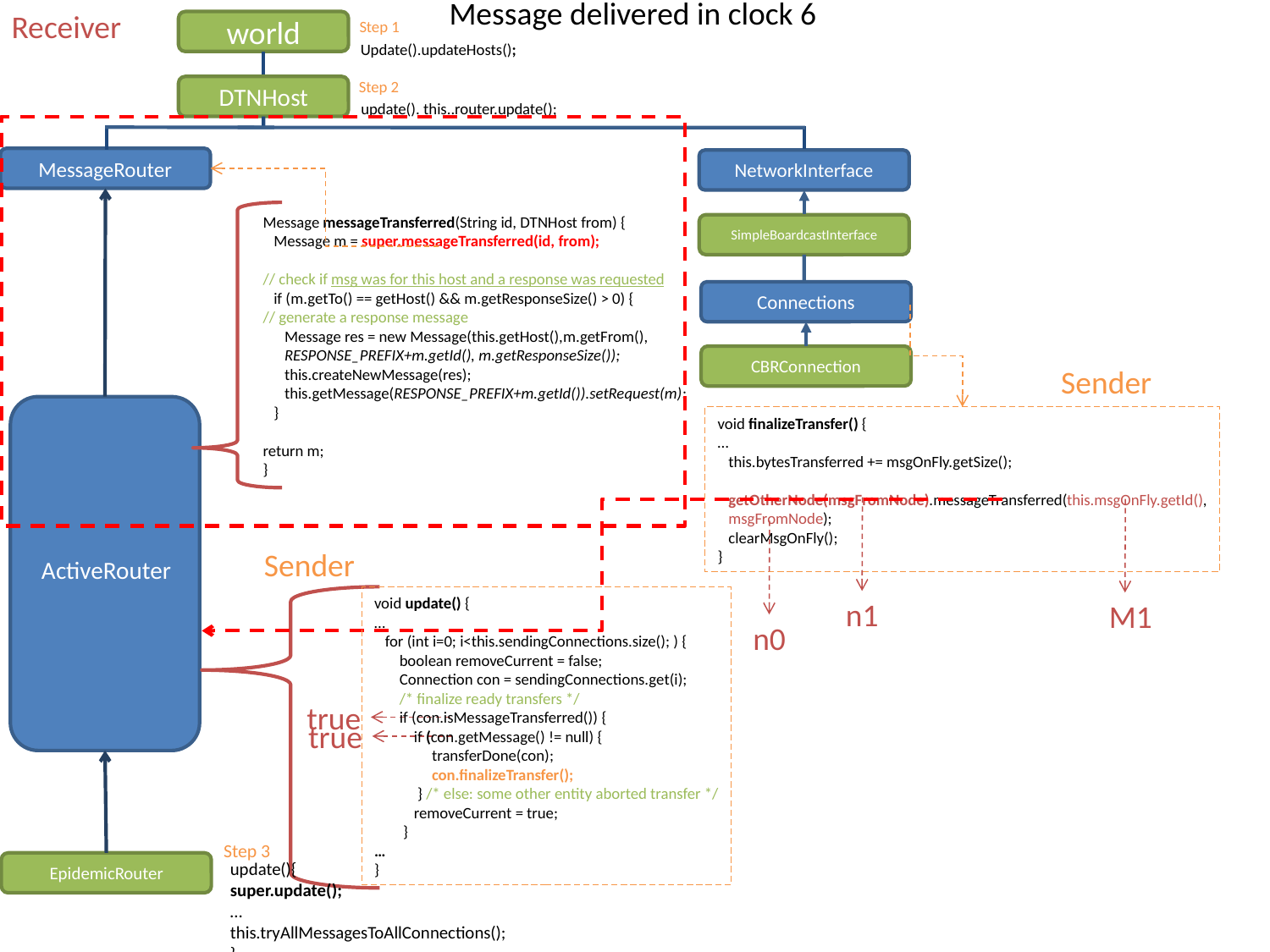

Message delivered in clock 6
Receiver
Step 1
world
Update().updateHosts();
Step 2
DTNHost
update(). this..router.update();

MessageRouter
NetworkInterface

Message messageTransferred(String id, DTNHost from) {
   Message m = super.messageTransferred(id, from);

// check if msg was for this host and a response was requested
   if (m.getTo() == getHost() && m.getResponseSize() > 0) {
// generate a response message
      Message res = new Message(this.getHost(),m.getFrom(),
      RESPONSE_PREFIX+m.getId(), m.getResponseSize());
      this.createNewMessage(res);
      this.getMessage(RESPONSE_PREFIX+m.getId()).setRequest(m);
   }

return m;
}
SimpleBoardcastInterface
Connections
CBRConnection
Sender

void finalizeTransfer() {
…
   this.bytesTransferred += msgOnFly.getSize();

   getOtherNode(msgFromNode).messageTransferred(this.msgOnFly.getId(),
   msgFromNode);
   clearMsgOnFly();
}
Sender
ActiveRouter

void update() {
…
   for (int i=0; i<this.sendingConnections.size(); ) {
       boolean removeCurrent = false;
       Connection con = sendingConnections.get(i);
       /* finalize ready transfers */
       if (con.isMessageTransferred()) {
           if (con.getMessage() != null) {
                transferDone(con);
                con.finalizeTransfer();
            } /* else: some other entity aborted transfer */
           removeCurrent = true;
        }
…
}
n1
M1
n0
true
true
Step 3
update(){
super.update();
…
this.tryAllMessagesToAllConnections();
}
EpidemicRouter